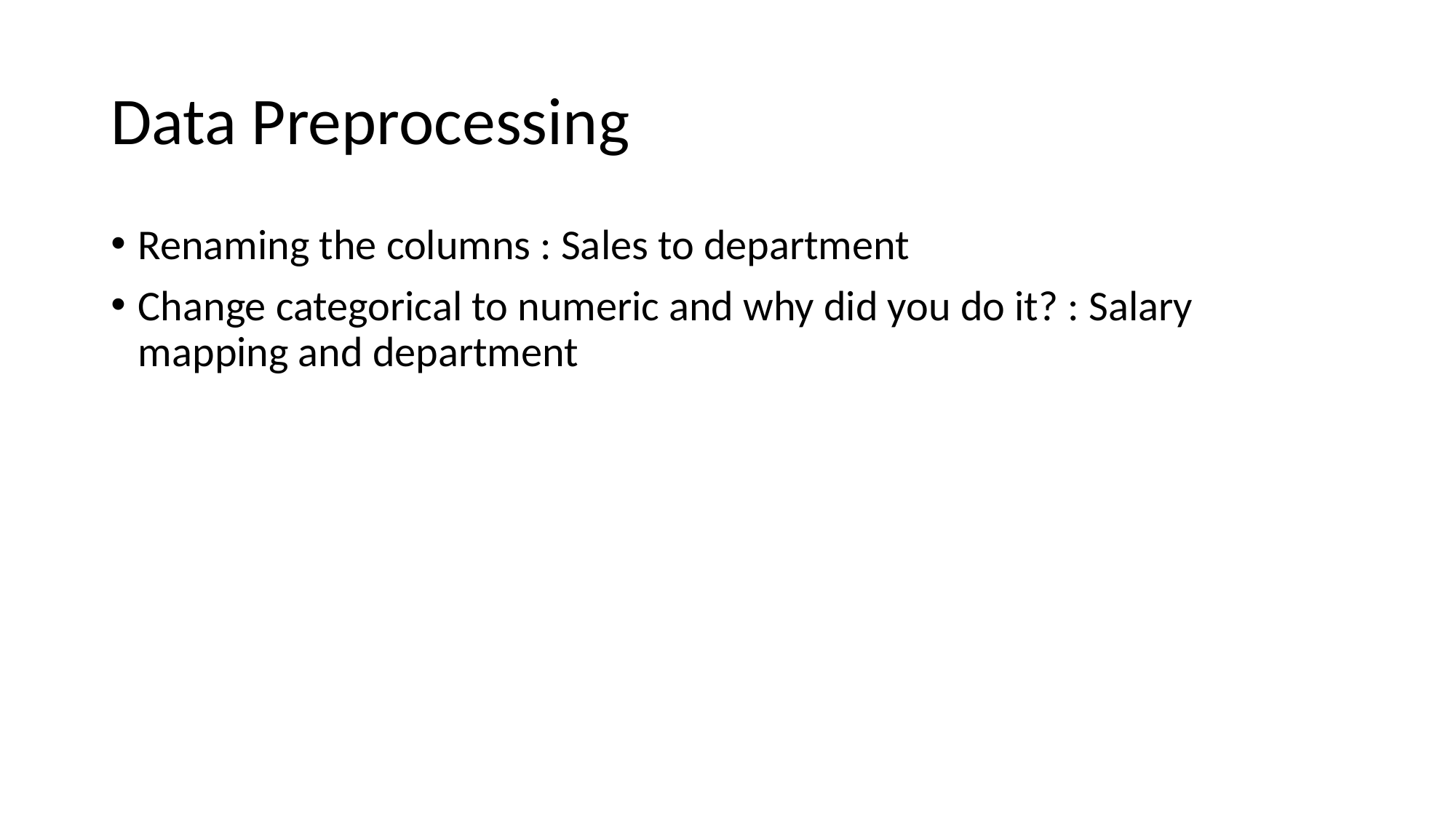

# Data Preprocessing
Renaming the columns : Sales to department
Change categorical to numeric and why did you do it? : Salary mapping and department